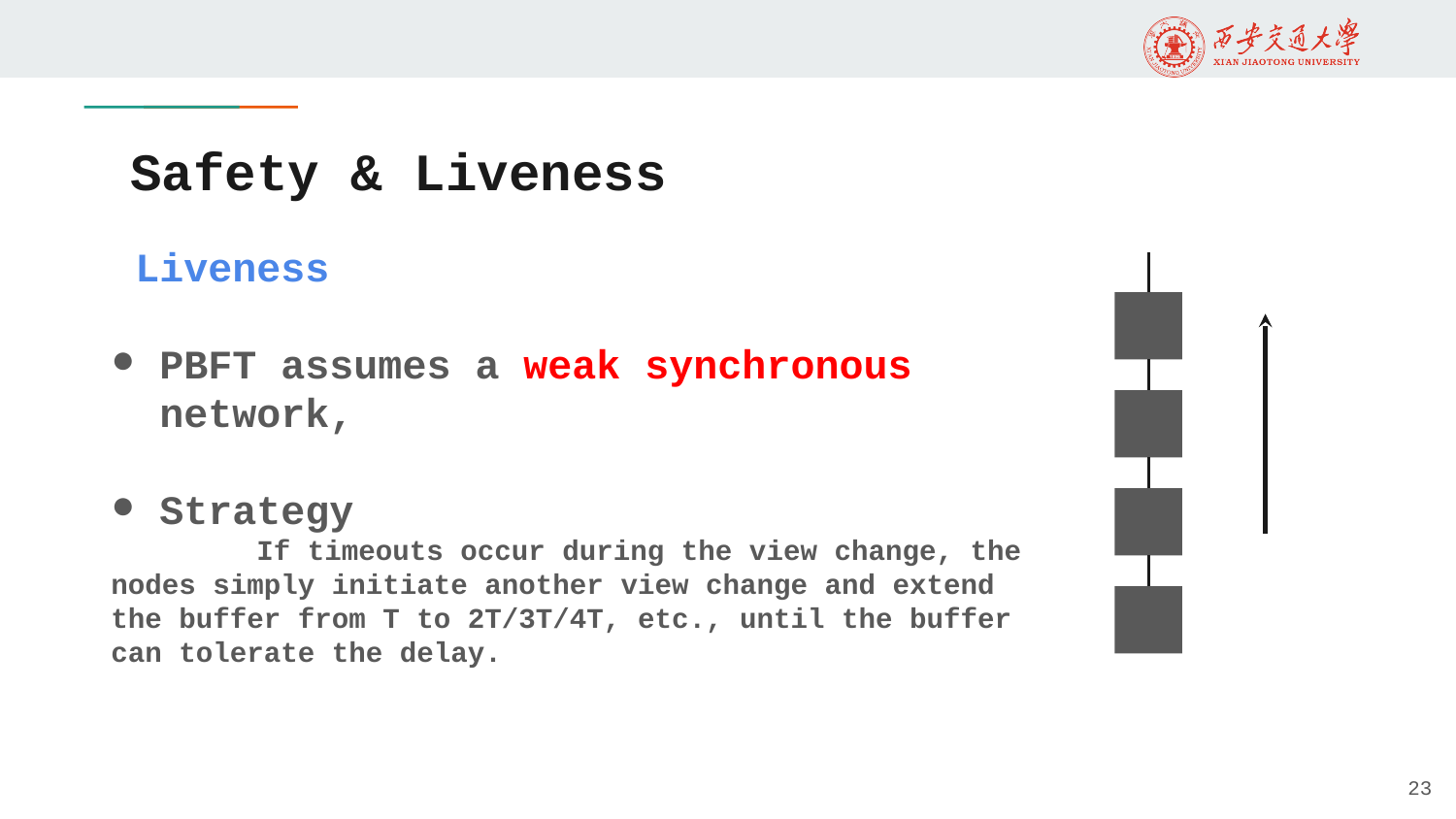

# Safety & Liveness
  Liveness

PBFT assumes a weak synchronous network,

Strategy
	If timeouts occur during the view change, the nodes simply initiate another view change and extend the buffer from T to 2T/3T/4T, etc., until the buffer can tolerate the delay.

23